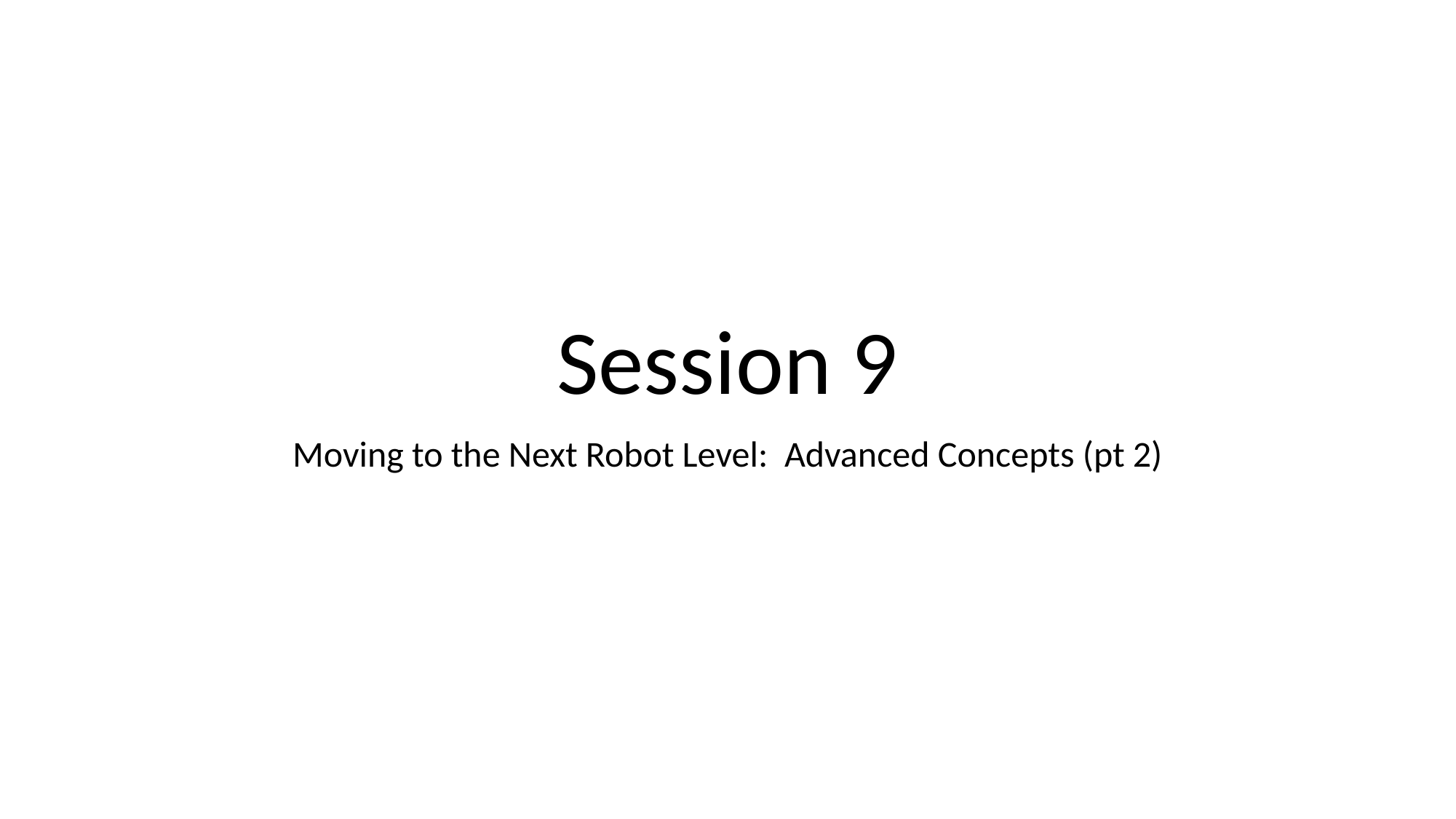

# Session 9
Moving to the Next Robot Level:  Advanced Concepts (pt 2)